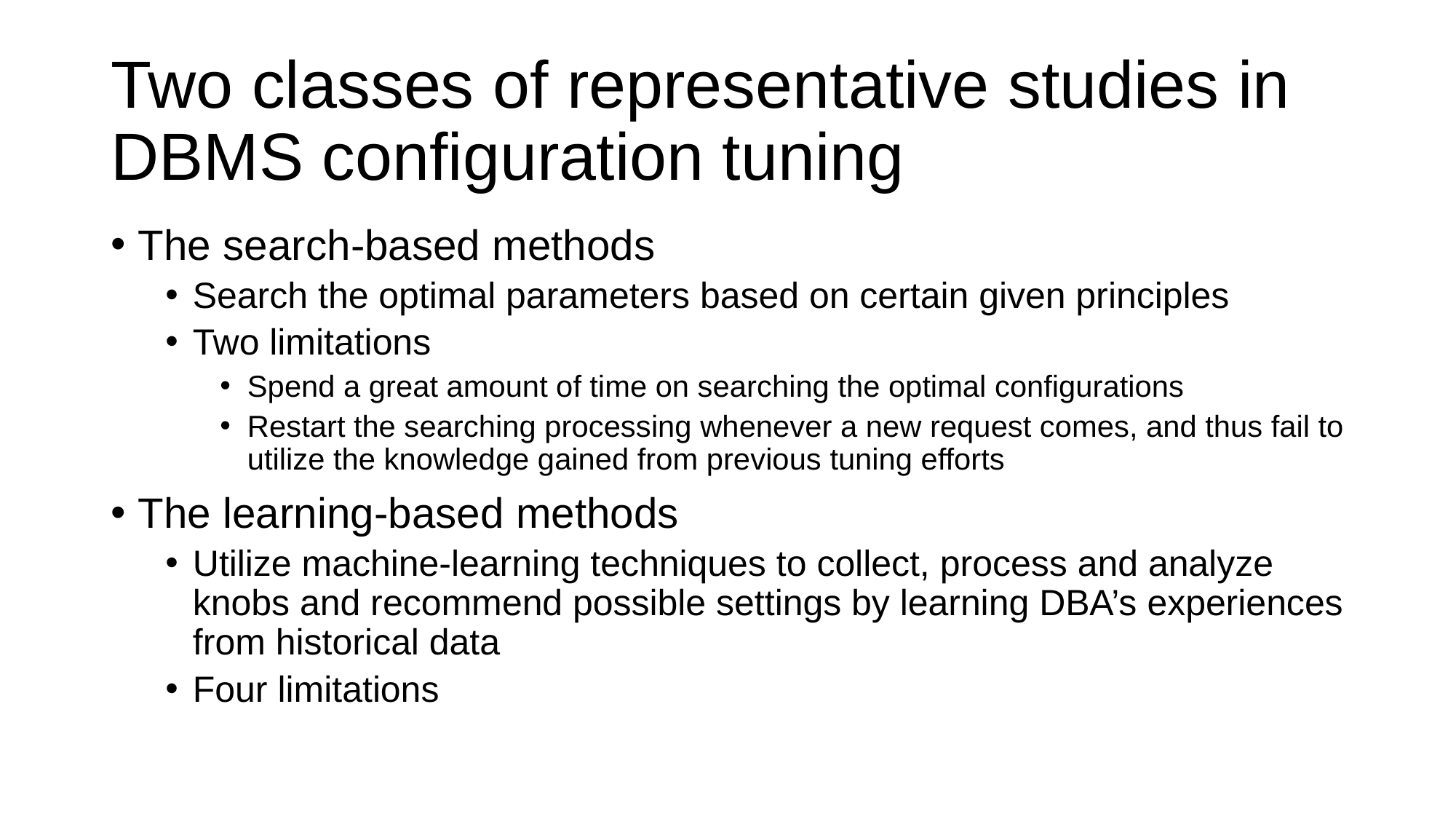

# Two classes of representative studies in DBMS configuration tuning
The search-based methods
Search the optimal parameters based on certain given principles
Two limitations
Spend a great amount of time on searching the optimal configurations
Restart the searching processing whenever a new request comes, and thus fail to utilize the knowledge gained from previous tuning efforts
The learning-based methods
Utilize machine-learning techniques to collect, process and analyze knobs and recommend possible settings by learning DBA’s experiences from historical data
Four limitations